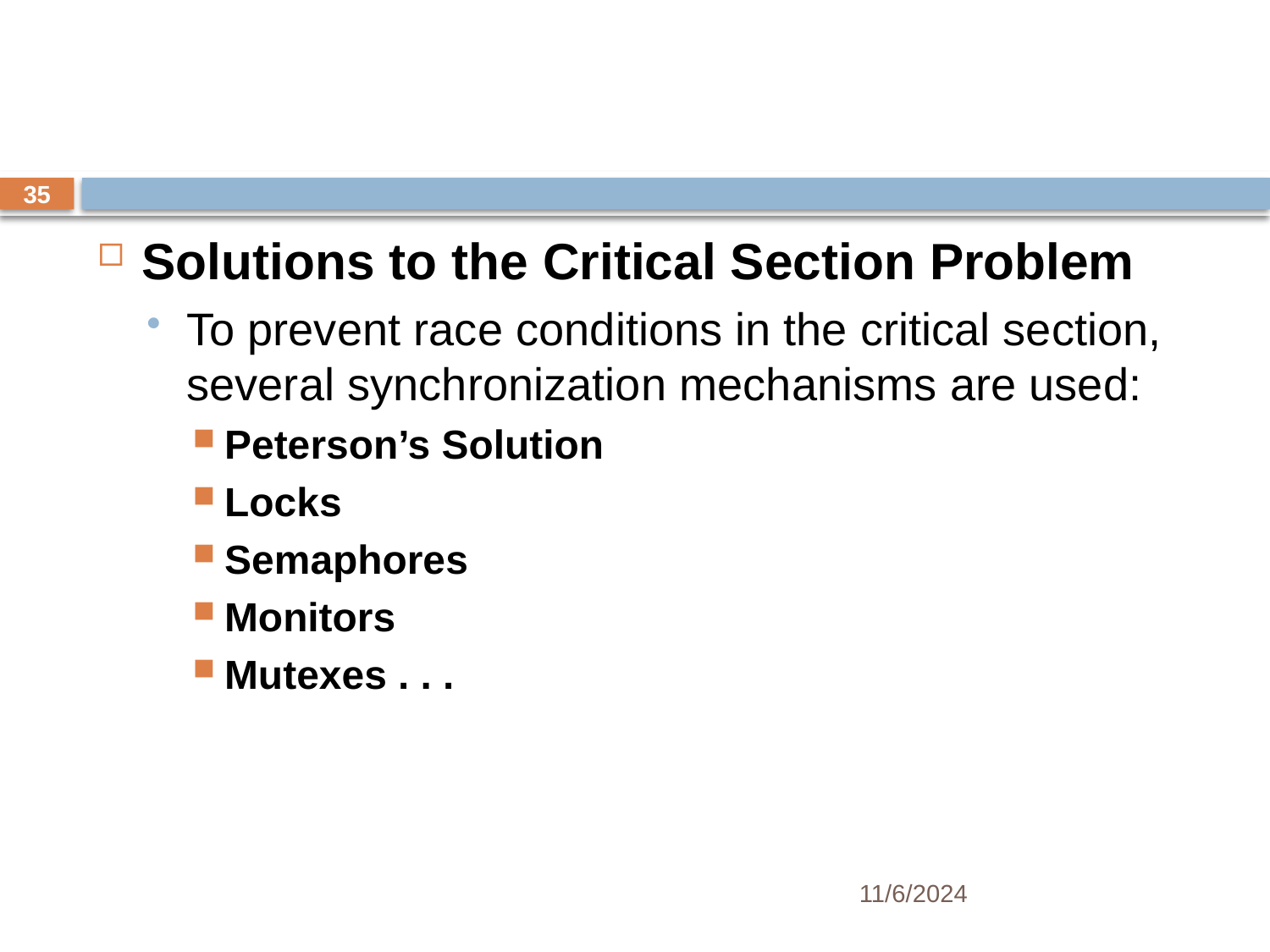

#
35
Solutions to the Critical Section Problem
To prevent race conditions in the critical section, several synchronization mechanisms are used:
Peterson’s Solution
Locks
Semaphores
Monitors
Mutexes . . .
11/6/2024